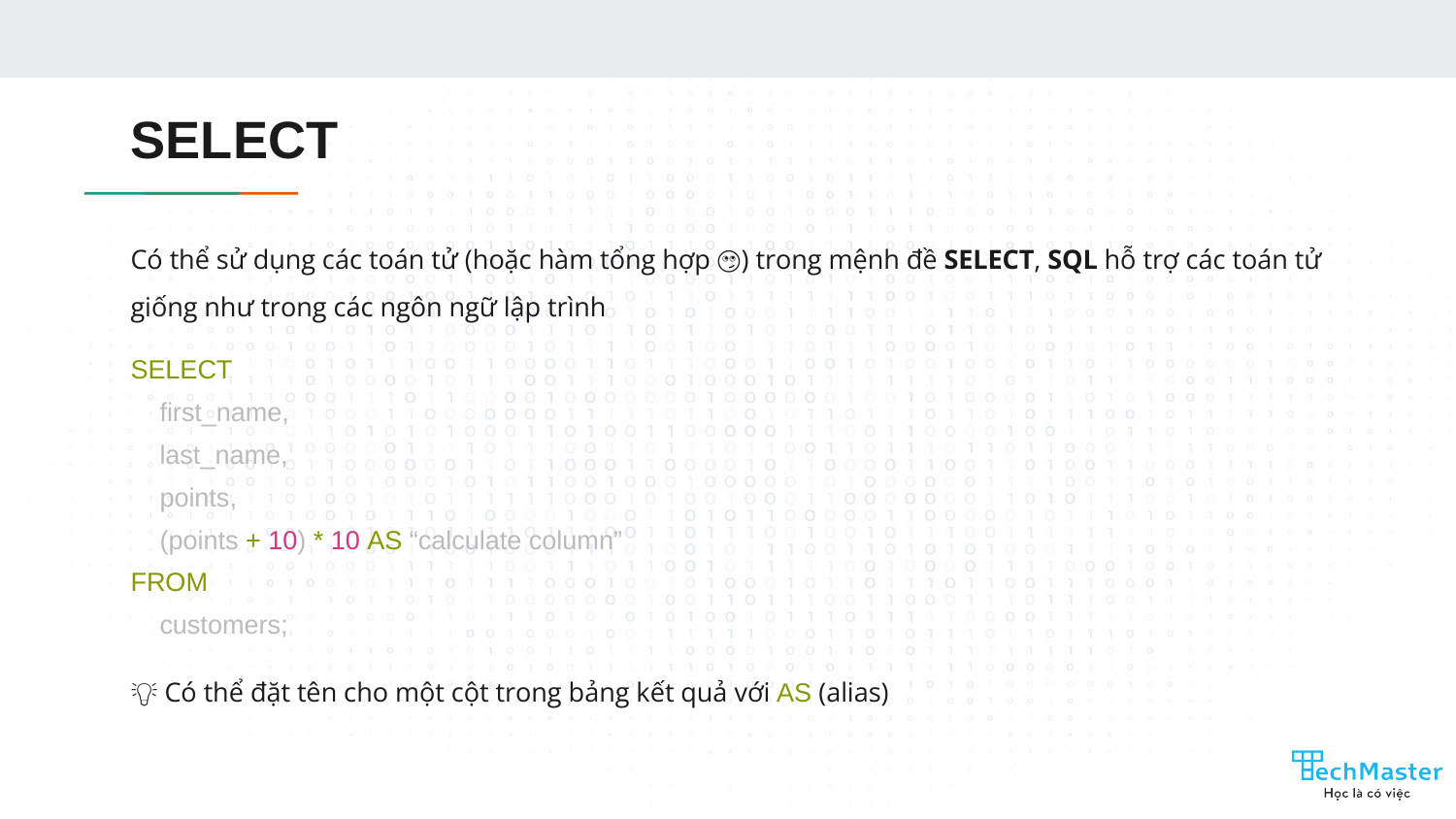

# SELECT
Có thể sử dụng các toán tử (hoặc hàm tổng hợp 🙄) trong mệnh đề SELECT, SQL hỗ trợ các toán tử giống như trong các ngôn ngữ lập trình
SELECT
    first_name,
    last_name,
    points,
    (points + 10) * 10 AS “calculate column”
FROM
    customers;
💡 Có thể đặt tên cho một cột trong bảng kết quả với AS (alias)